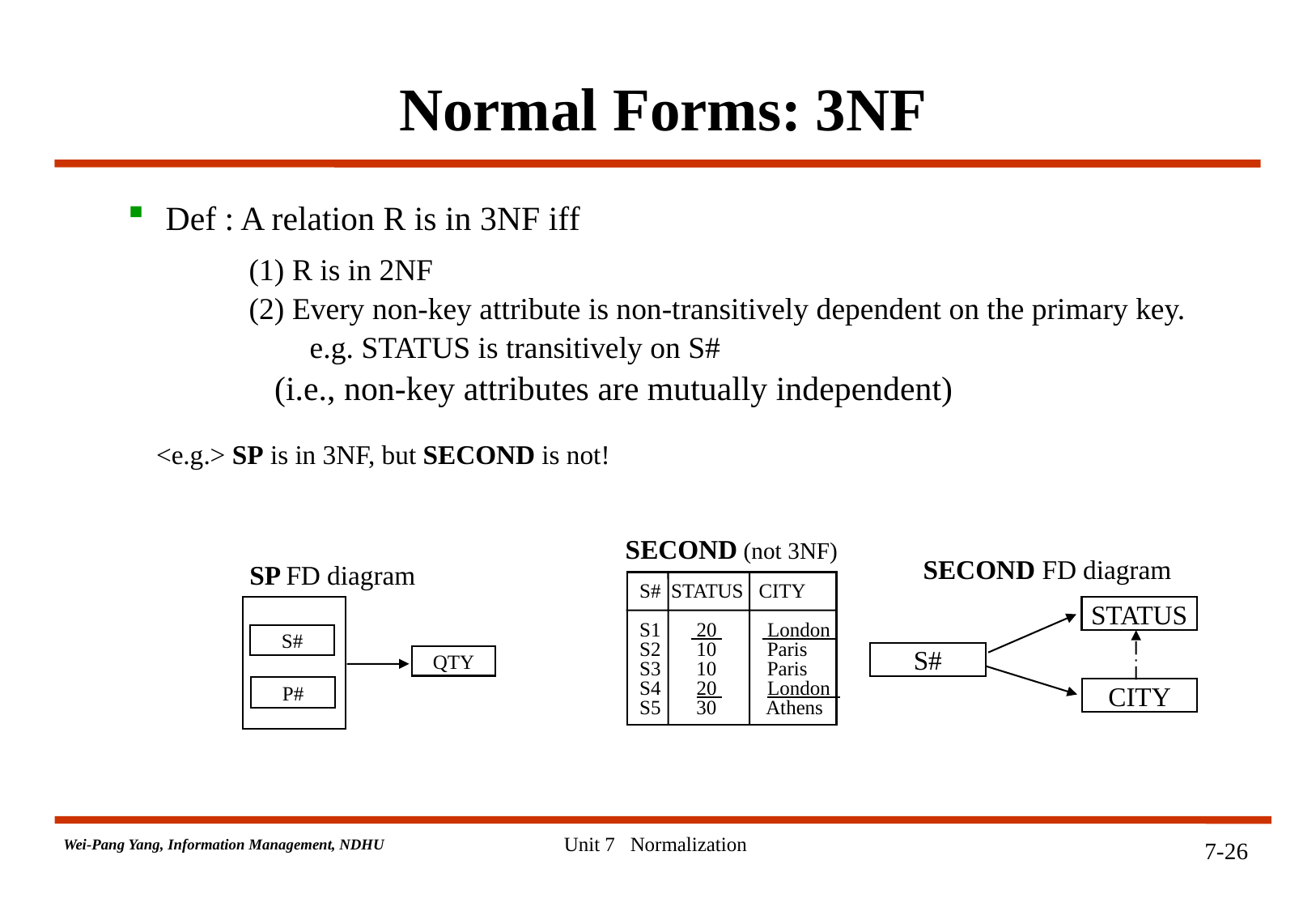

# Normal Forms: 3NF
Def : A relation R is in 3NF iff
(1) R is in 2NF
(2) Every non-key attribute is non-transitively dependent on the primary key.
e.g. STATUS is transitively on S#
   (i.e., non-key attributes are mutually independent)

<e.g.> SP is in 3NF, but SECOND is not!
        SECOND (not 3NF)
S#  STATUS   CITY

S1       20          London
S2       10          Paris
S3       10          Paris
S4       20          London
S5       30          Athens

SECOND FD diagram
STATUS

S#

CITY
SP FD diagram

S#
QTY

P#
Unit 7   Normalization
7-26